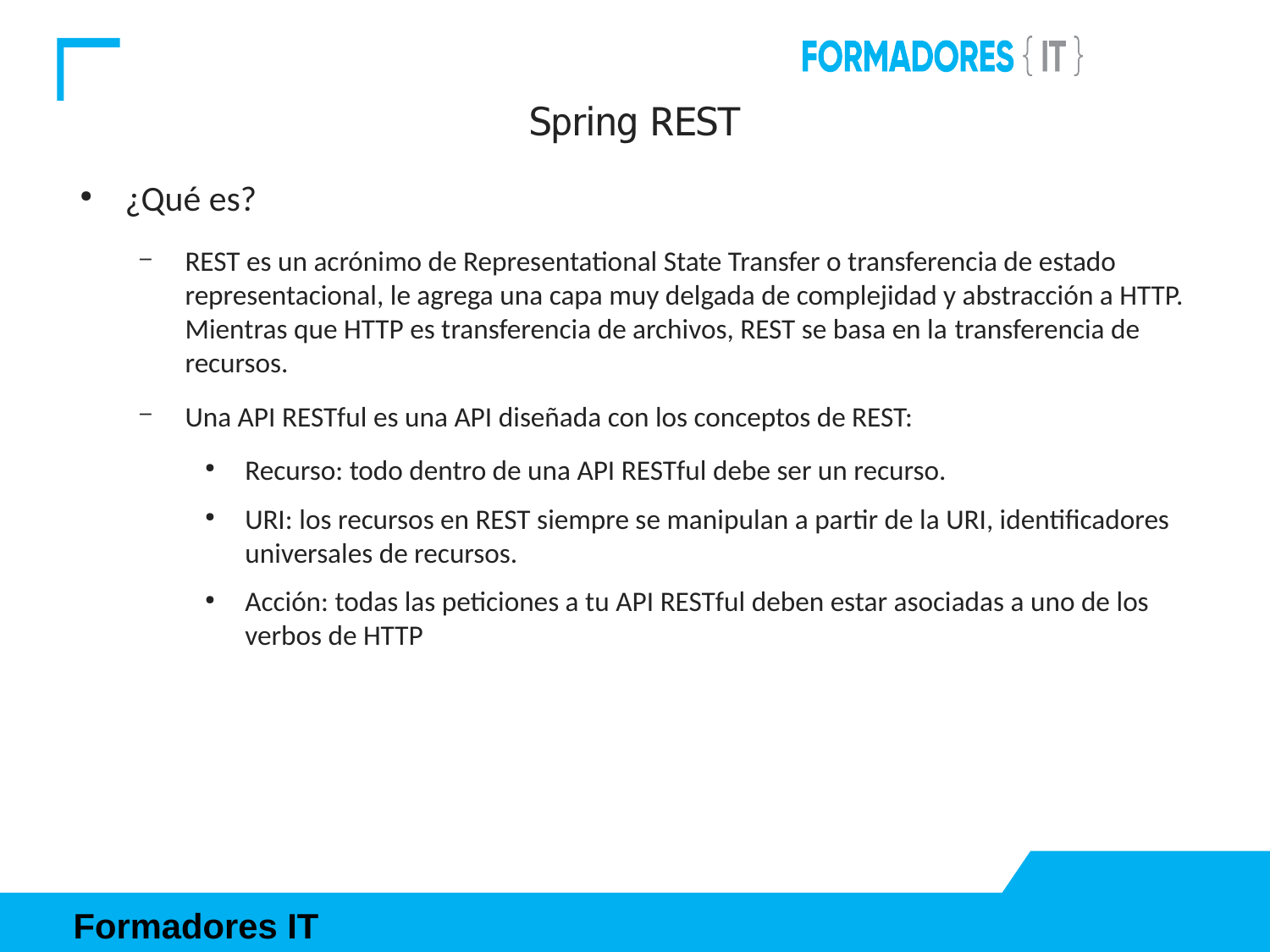

Spring REST
¿Qué es?
REST es un acrónimo de Representational State Transfer o transferencia de estado representacional, le agrega una capa muy delgada de complejidad y abstracción a HTTP. Mientras que HTTP es transferencia de archivos, REST se basa en la transferencia de recursos.
Una API RESTful es una API diseñada con los conceptos de REST:
Recurso: todo dentro de una API RESTful debe ser un recurso.
URI: los recursos en REST siempre se manipulan a partir de la URI, identificadores universales de recursos.
Acción: todas las peticiones a tu API RESTful deben estar asociadas a uno de los verbos de HTTP